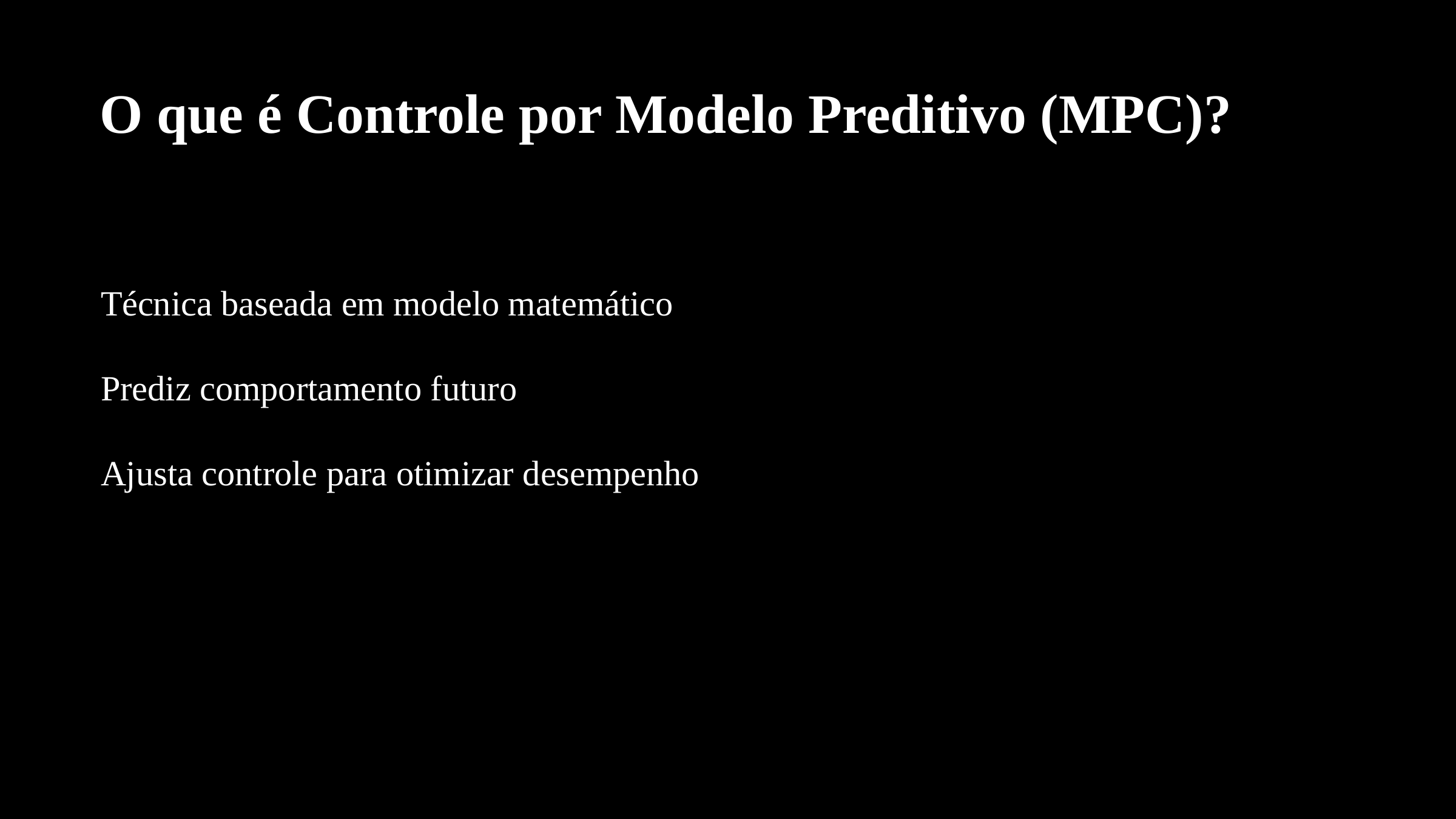

O que é Controle por Modelo Preditivo (MPC)?

Técnica baseada em modelo matemático

Prediz comportamento futuro

Ajusta controle para otimizar desempenho